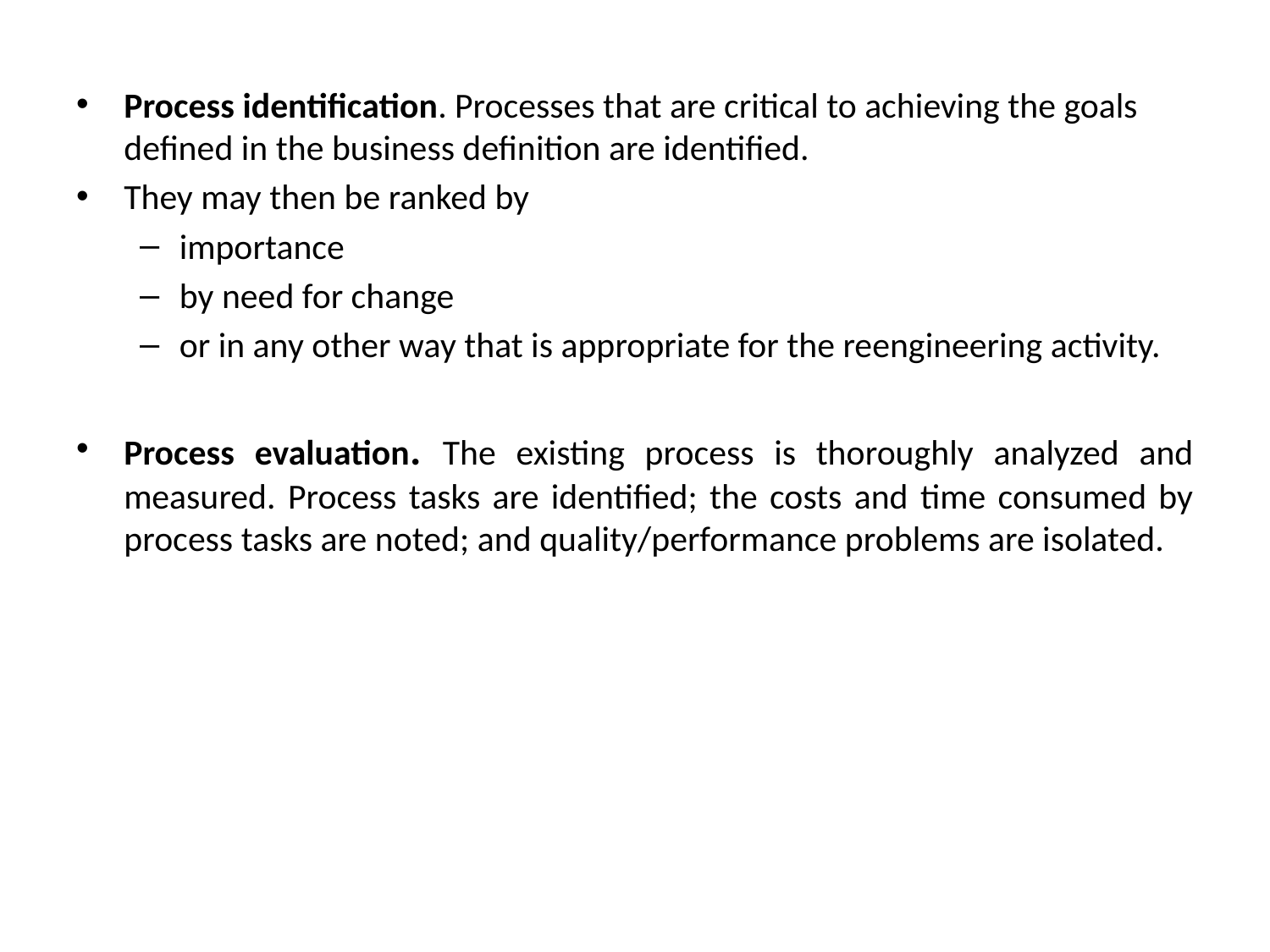

Process identification. Processes that are critical to achieving the goals defined in the business definition are identified.
They may then be ranked by
importance
by need for change
or in any other way that is appropriate for the reengineering activity.

Process evaluation. The existing process is thoroughly analyzed and measured. Process tasks are identified; the costs and time consumed by process tasks are noted; and quality/performance problems are isolated.